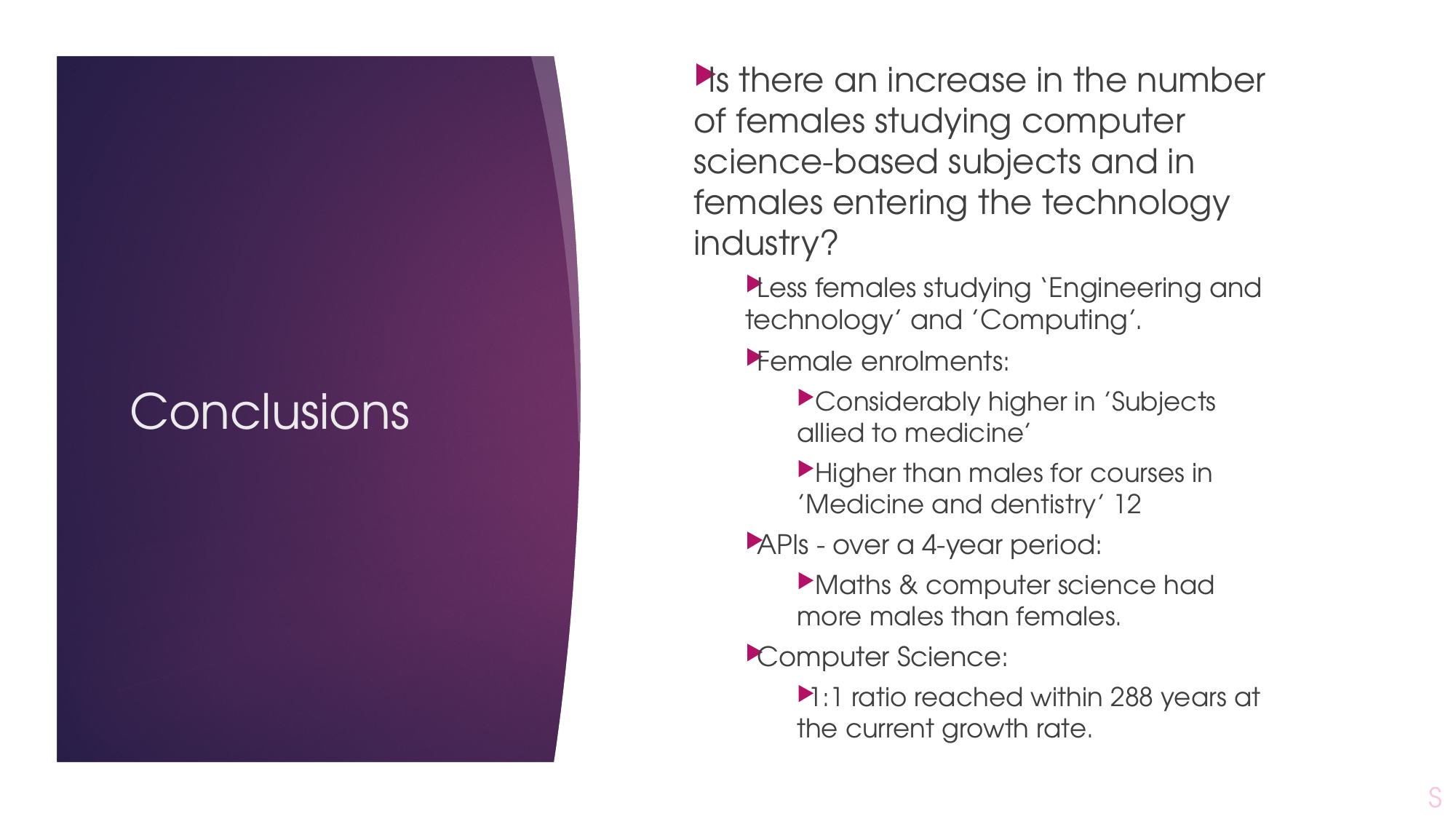

Is there an increase in the number of females studying computer science-based subjects and in females entering the technology industry?
Less females studying ‘Engineering and technology’ and ’Computing’.
Female enrolments:
 Considerably higher in ’Subjects allied to medicine’
 Higher than males for courses in ’Medicine and dentistry’ 12
APIs - over a 4-year period:
 Maths & computer science had more males than females.
Computer Science:
1:1 ratio reached within 288 years at the current growth rate.

# Conclusions

S